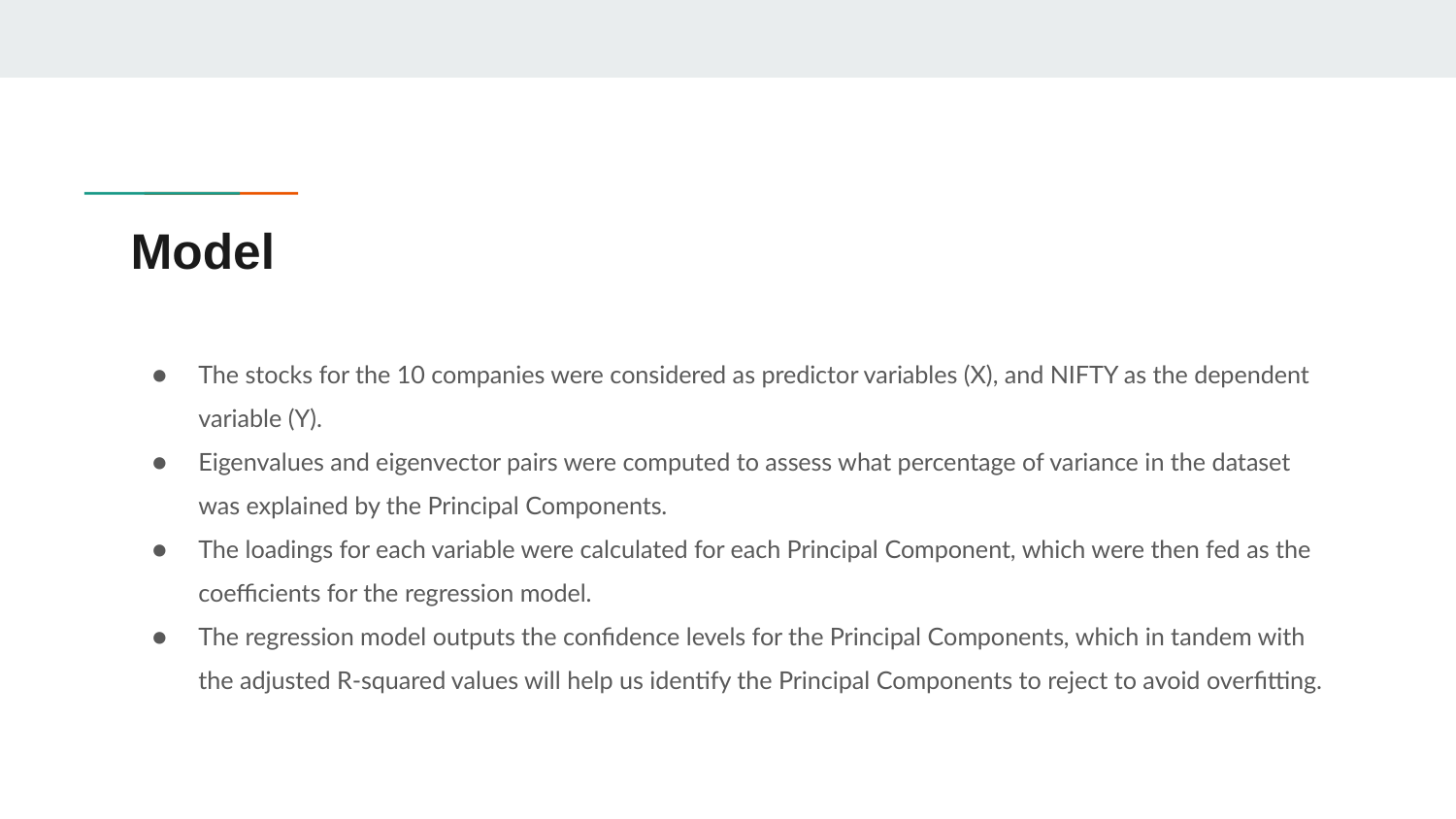

# Model
The stocks for the 10 companies were considered as predictor variables (X), and NIFTY as the dependent variable (Y).
Eigenvalues and eigenvector pairs were computed to assess what percentage of variance in the dataset was explained by the Principal Components.
The loadings for each variable were calculated for each Principal Component, which were then fed as the coefficients for the regression model.
The regression model outputs the confidence levels for the Principal Components, which in tandem with the adjusted R-squared values will help us identify the Principal Components to reject to avoid overfitting.